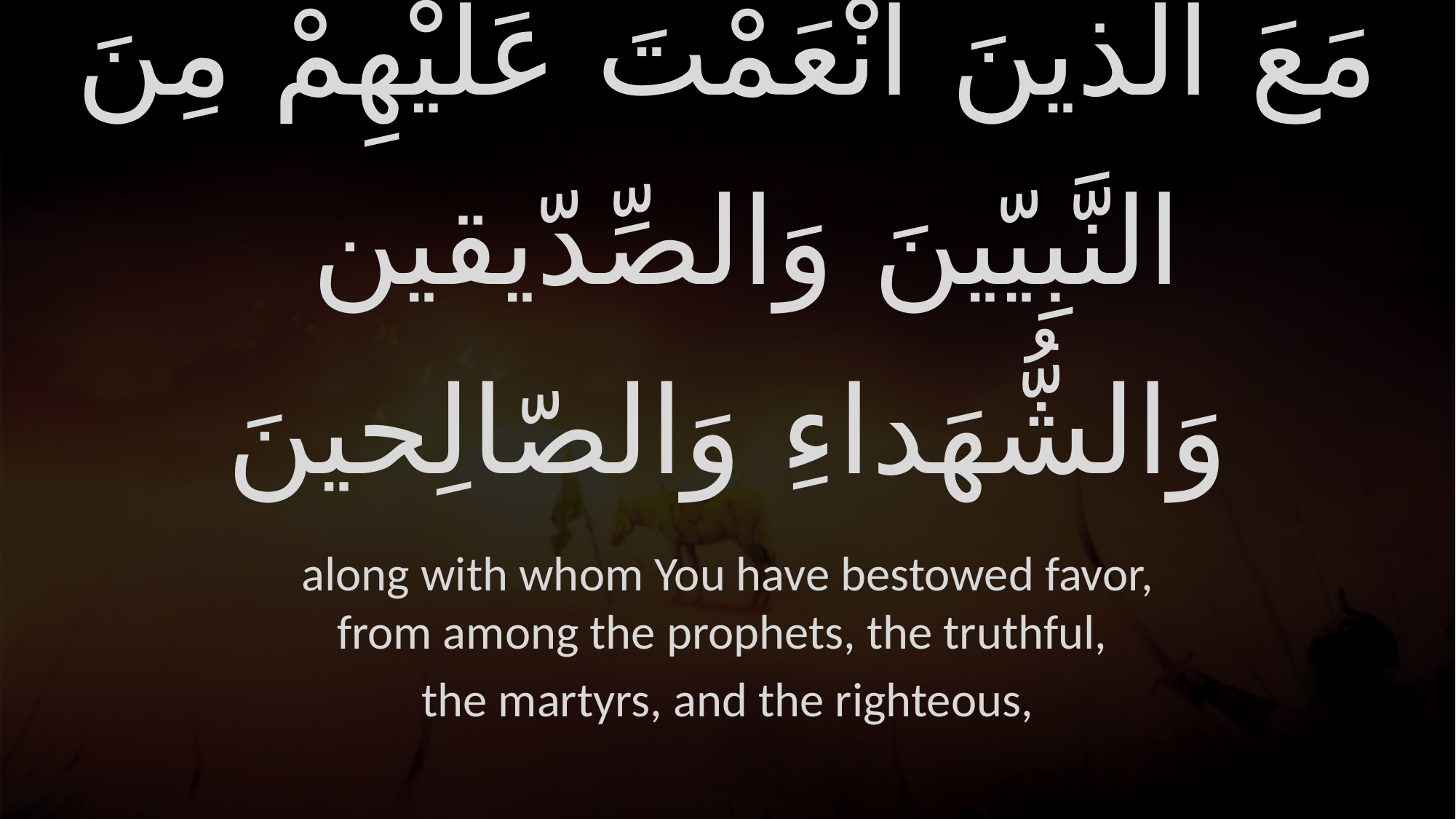

# مَعَ الَّذينَ أنْعَمْتَ عَلَيْهِمْ مِنَ النَّبِيّينَ وَالصِّدّيقين وَالشُّهَداءِ وَالصّالِحينَ
along with whom You have bestowed favor, from among the prophets, the truthful,
the martyrs, and the righteous,